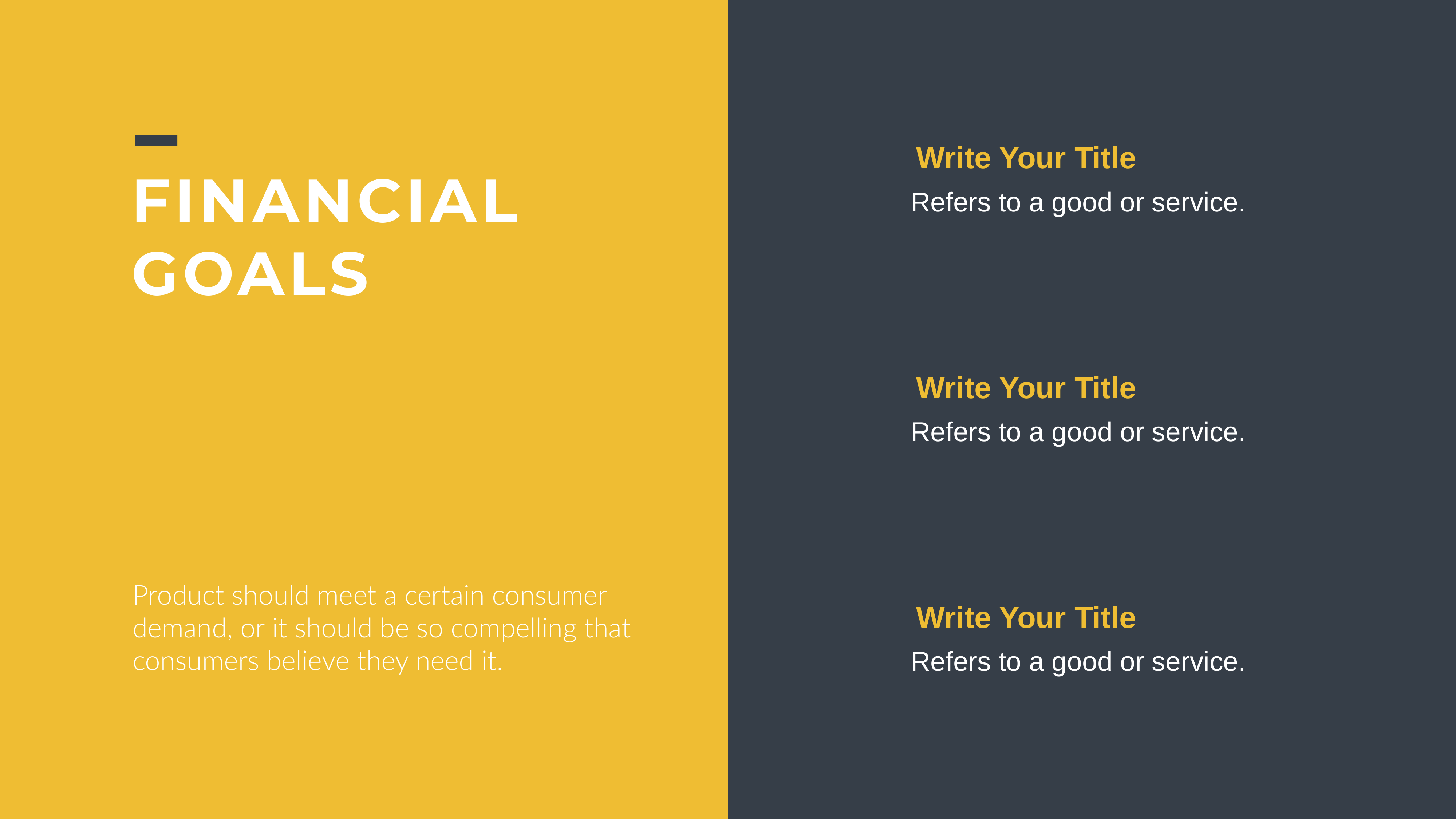

Write Your Title
Refers to a good or service.
Write Your Title
Refers to a good or service.
Write Your Title
Refers to a good or service.
FINANCIAL GOALS
Product should meet a certain consumer demand, or it should be so compelling that consumers believe they need it.